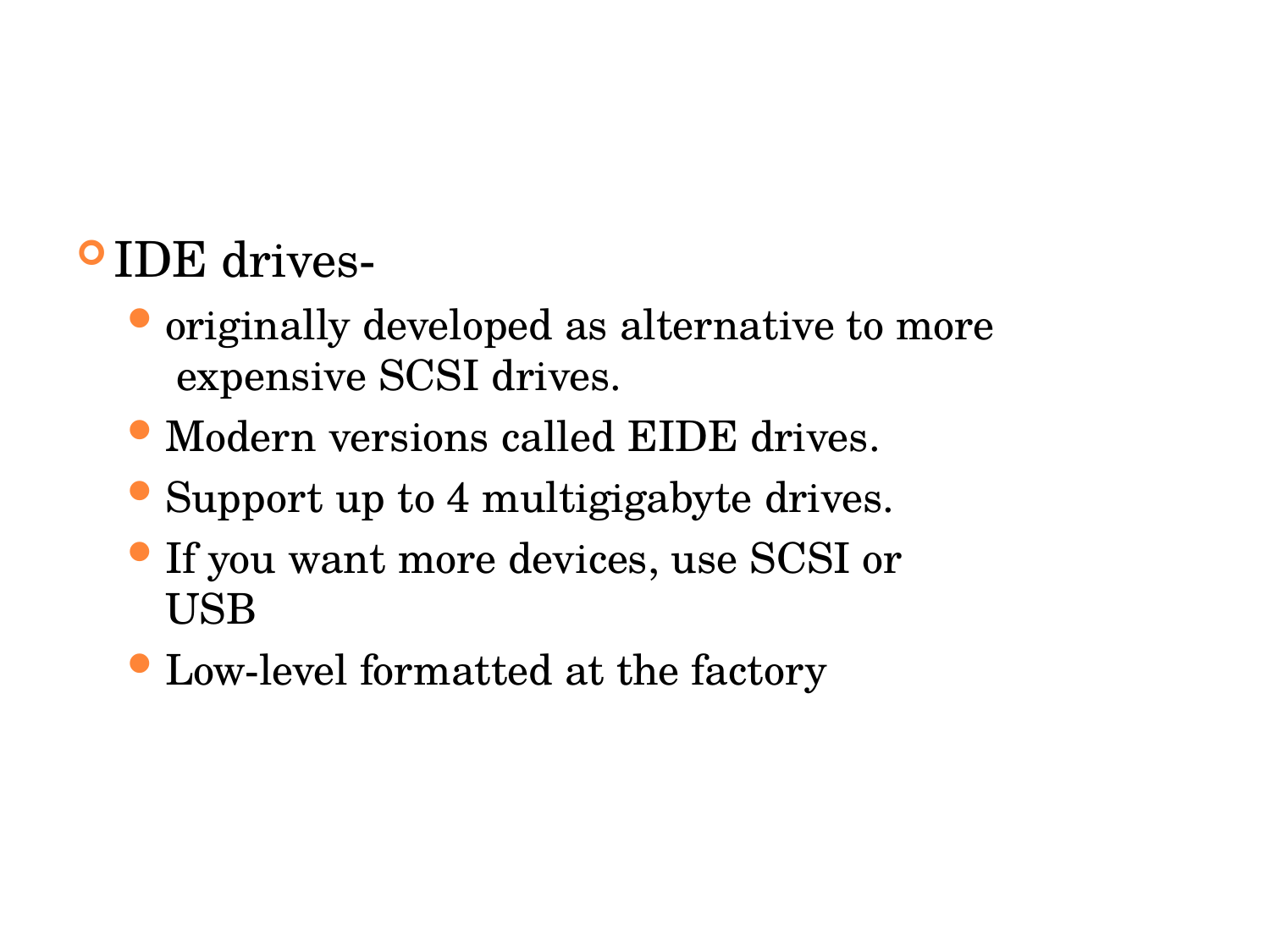

IDE drives-
originally developed as alternative to more  expensive SCSI drives.
Modern versions called EIDE drives.
Support up to 4 multigigabyte drives.
If you want more devices, use SCSI or USB
Low-level formatted at the factory
30